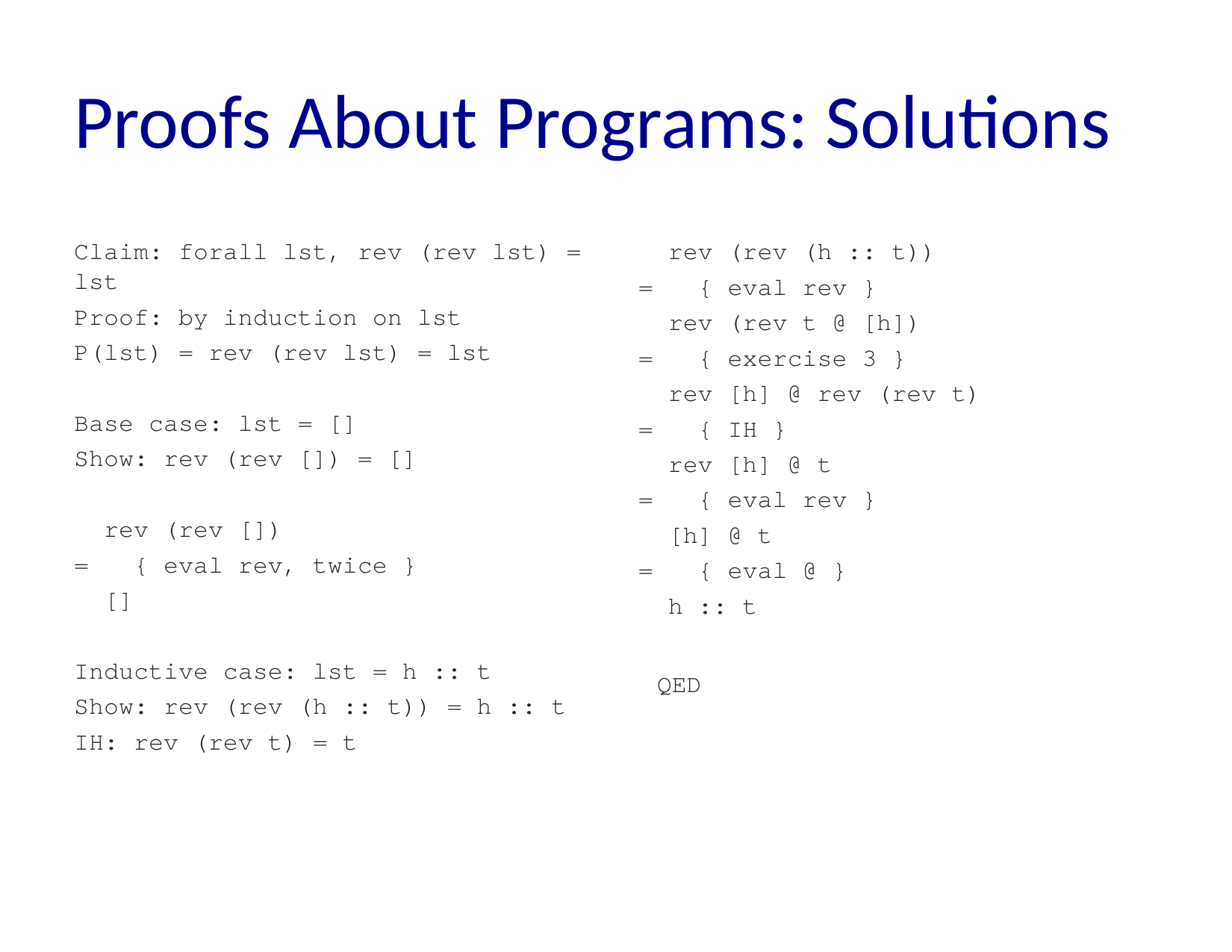

# Proofs About Programs: Solutions
Claim: forall lst, rev (rev lst) = lst
Proof: by induction on lst
P(lst) = rev (rev lst) = lst

Base case: lst = []
Show: rev (rev []) = []

  rev (rev [])
=   { eval rev, twice }
  []

Inductive case: lst = h :: t
Show: rev (rev (h :: t)) = h :: t
IH: rev (rev t) = t
  rev (rev (h :: t))
=   { eval rev }
  rev (rev t @ [h])
=   { exercise 3 }
  rev [h] @ rev (rev t)
=   { IH }
  rev [h] @ t
=   { eval rev }
  [h] @ t
=   { eval @ }
  h :: t

QED